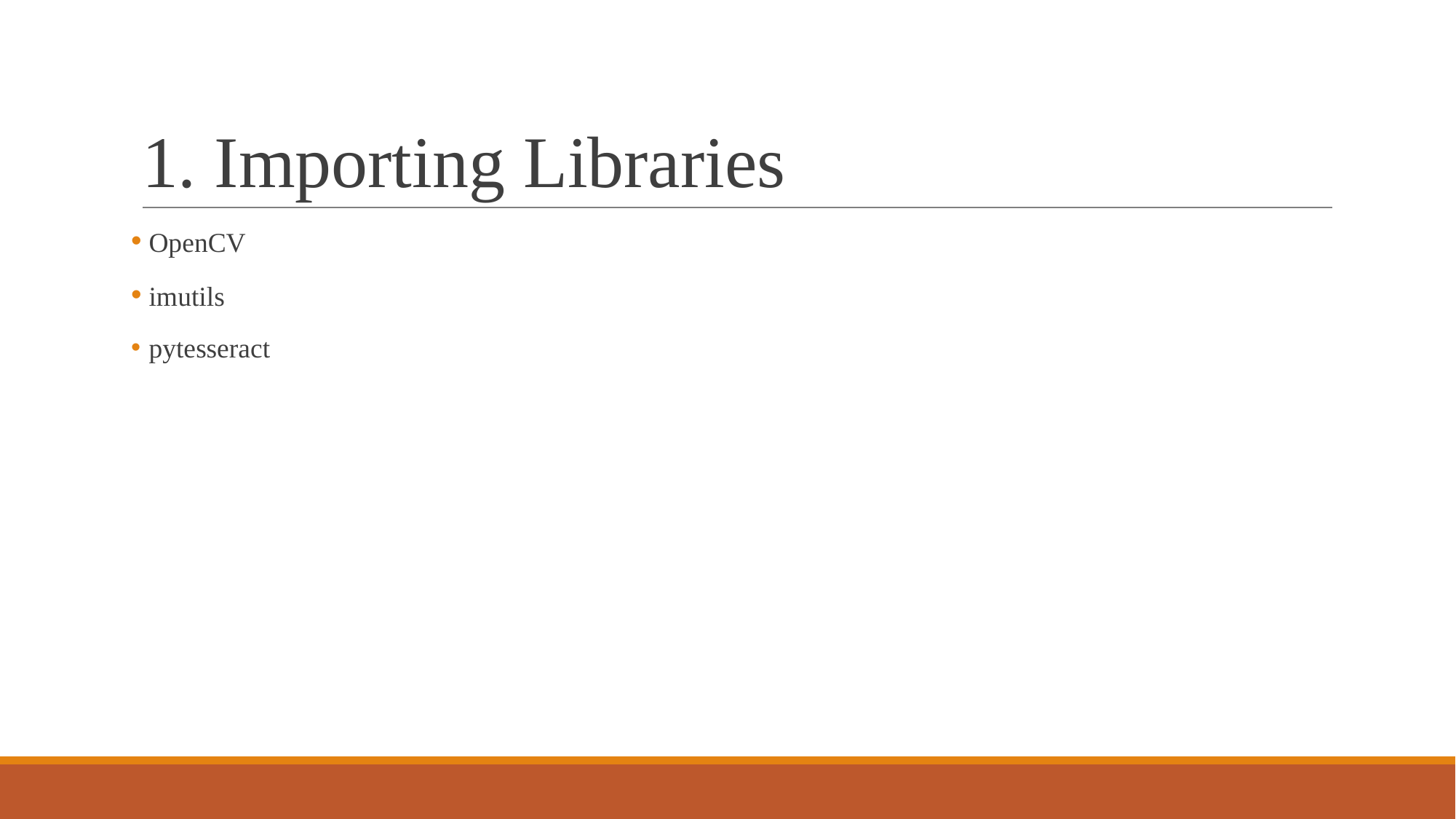

# 1. Importing Libraries
 OpenCV
 imutils
 pytesseract